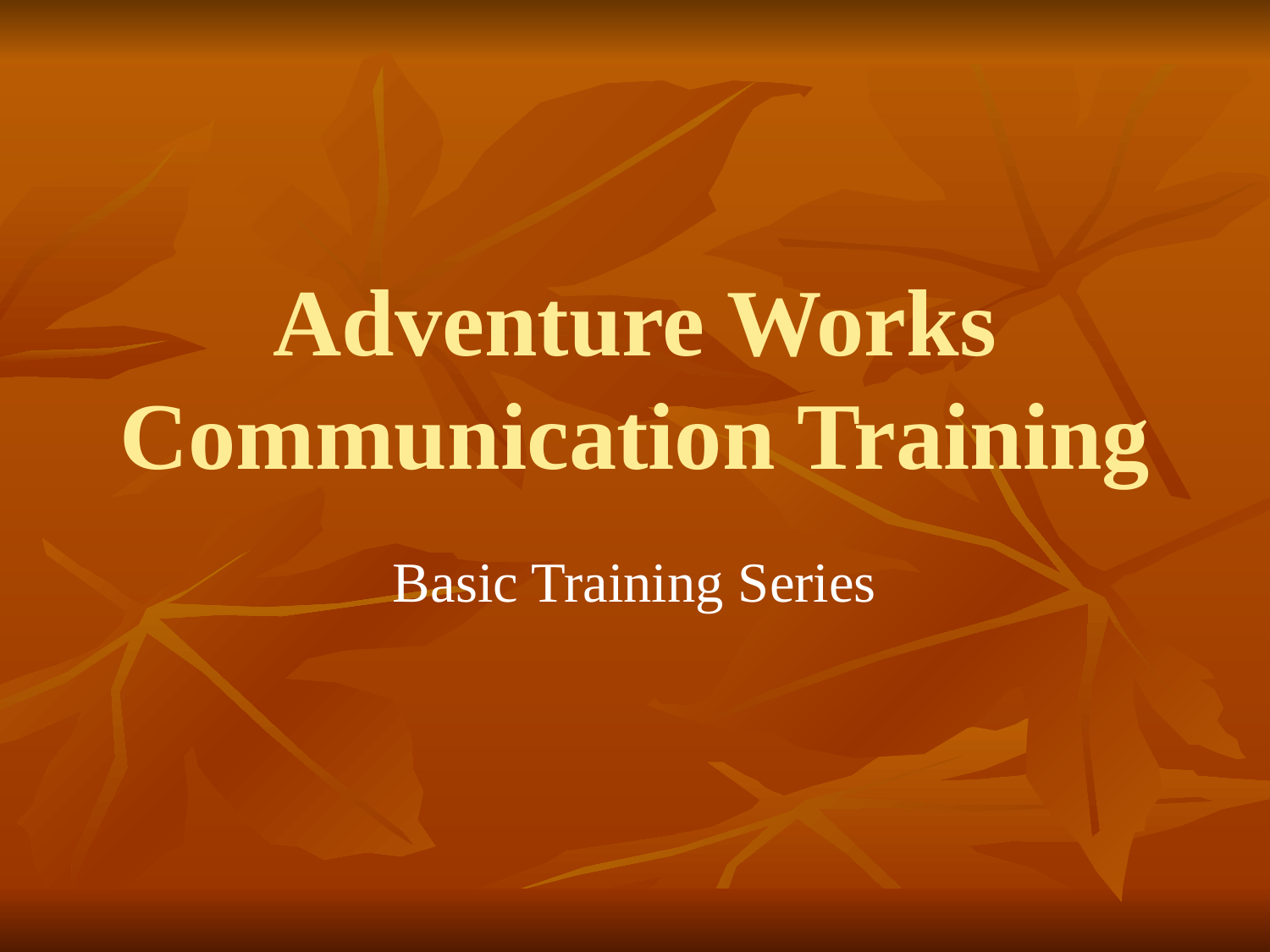

# Adventure Works Communication Training
Basic Training Series